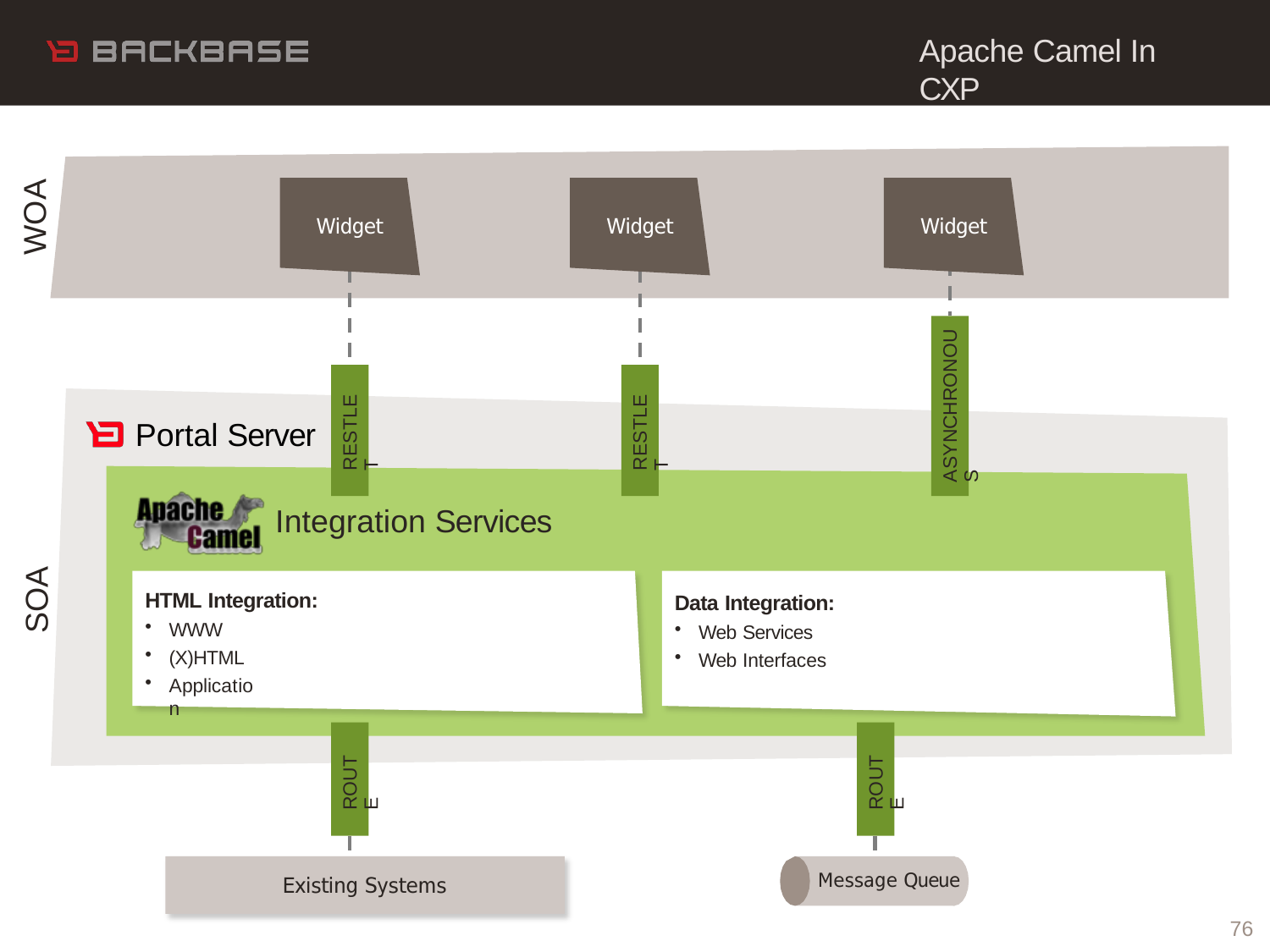

# Apache Camel In CXP

WOA

Widget
Widget
Widget

ASYNCHRONOUS

RESTLET
RESTLET

Portal Server

Integration Services
SOA

HTML Integration:
Data Integration:
Web Services
Web Interfaces
WWW
(X)HTML
Application

ROUTE
ROUTE

Message Queue
Existing Systems
76